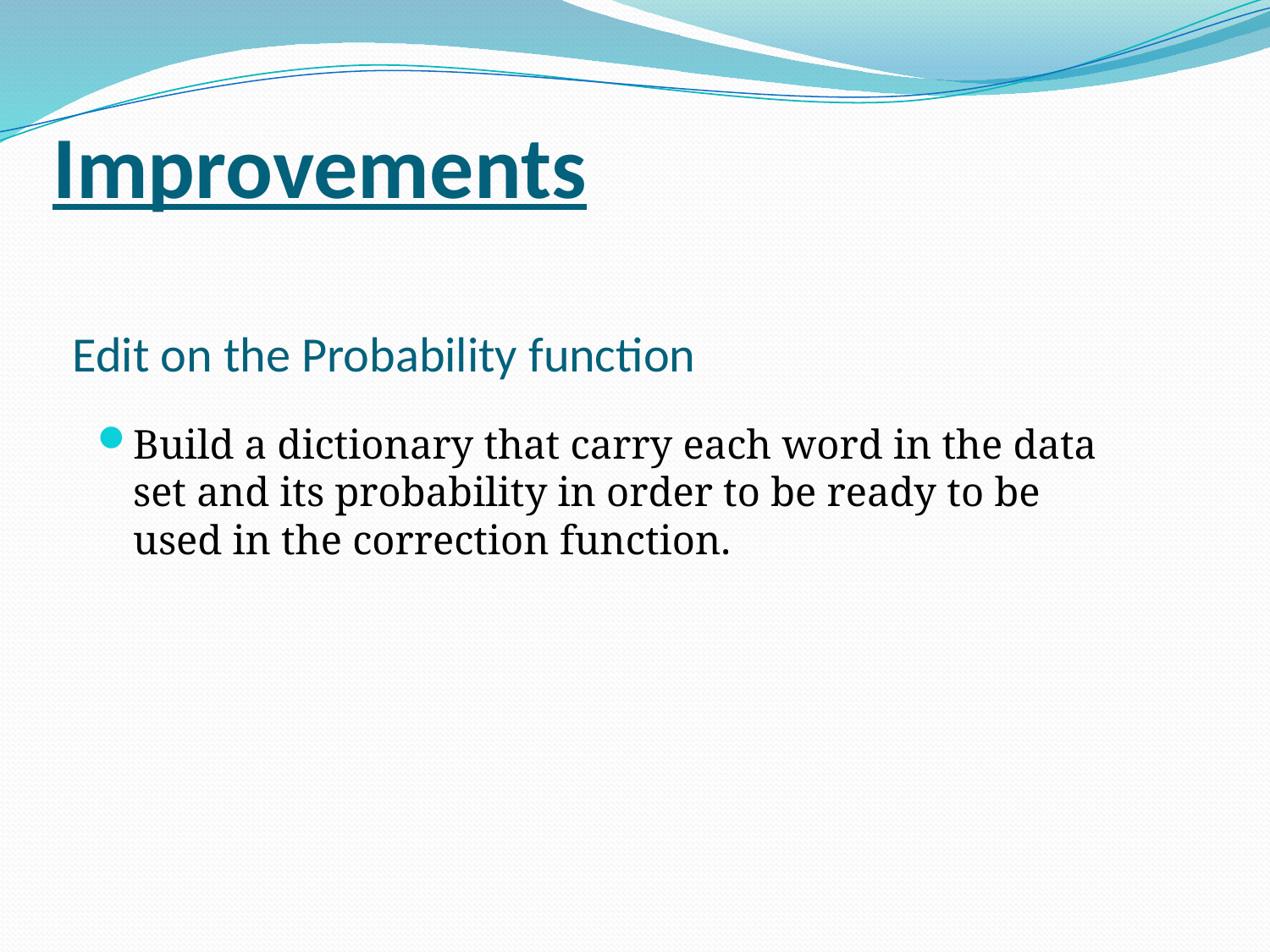

# Improvements
Edit on the Probability function
Build a dictionary that carry each word in the data set and its probability in order to be ready to be used in the correction function.